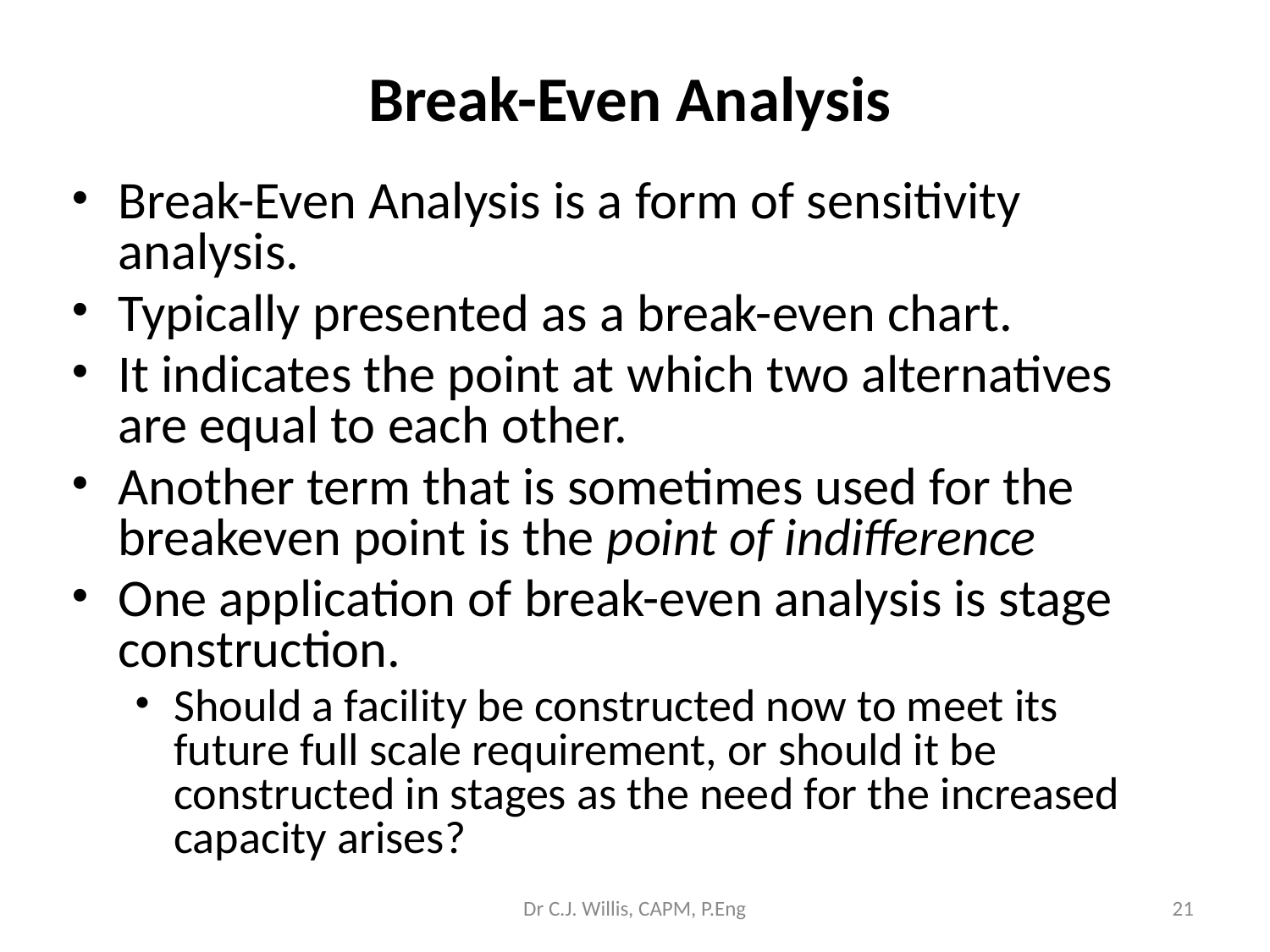

# Break-Even Analysis
Break-Even Analysis is a form of sensitivity analysis.
Typically presented as a break-even chart.
It indicates the point at which two alternatives are equal to each other.
Another term that is sometimes used for the breakeven point is the point of indifference
One application of break-even analysis is stage construction.
Should a facility be constructed now to meet its future full scale requirement, or should it be constructed in stages as the need for the increased capacity arises?
Dr C.J. Willis, CAPM, P.Eng
21